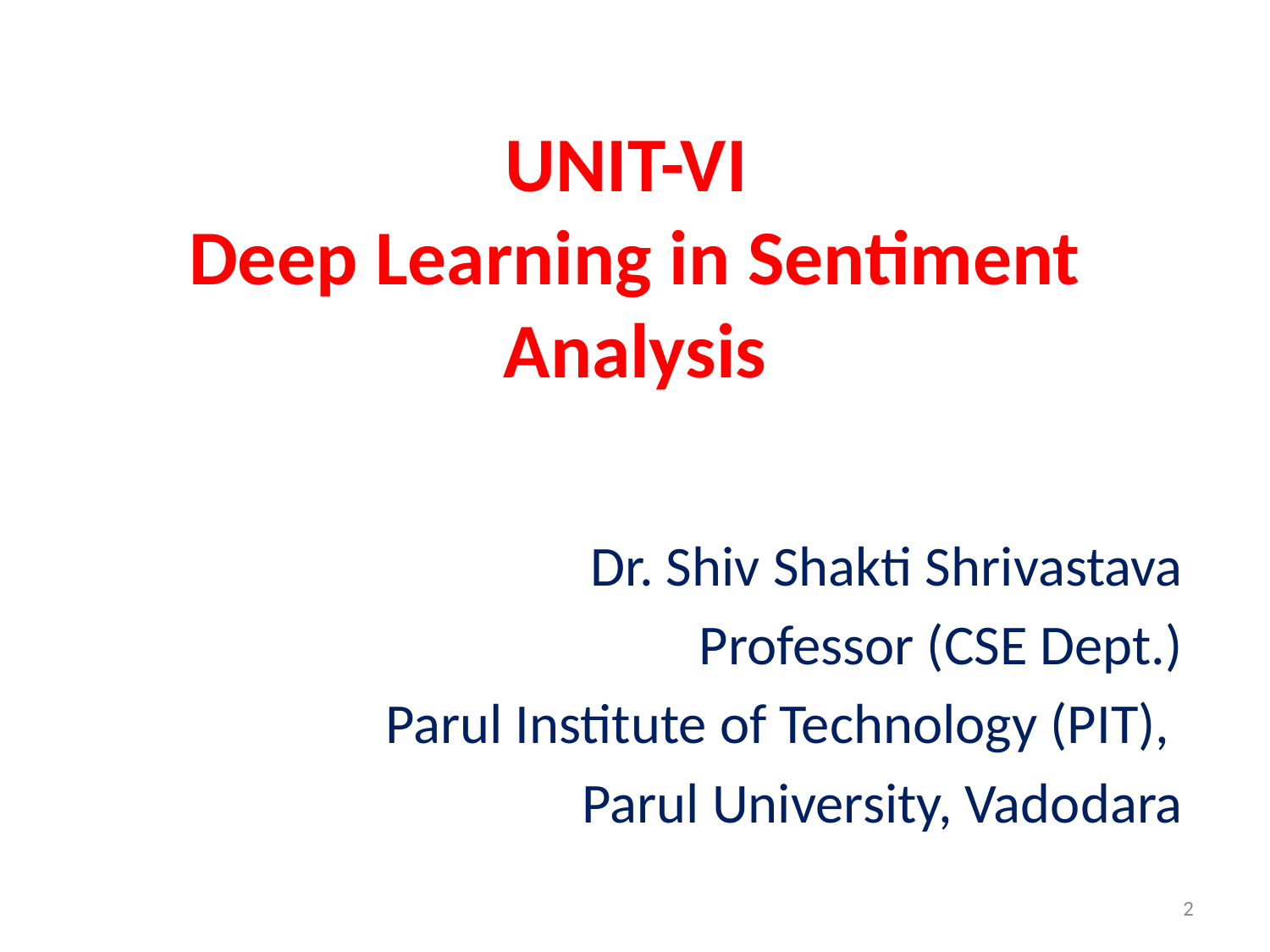

# UNIT-VI Deep Learning in Sentiment Analysis

Dr. Shiv Shakti Shrivastava
Professor (CSE Dept.)
Parul Institute of Technology (PIT),
Parul University, Vadodara
2